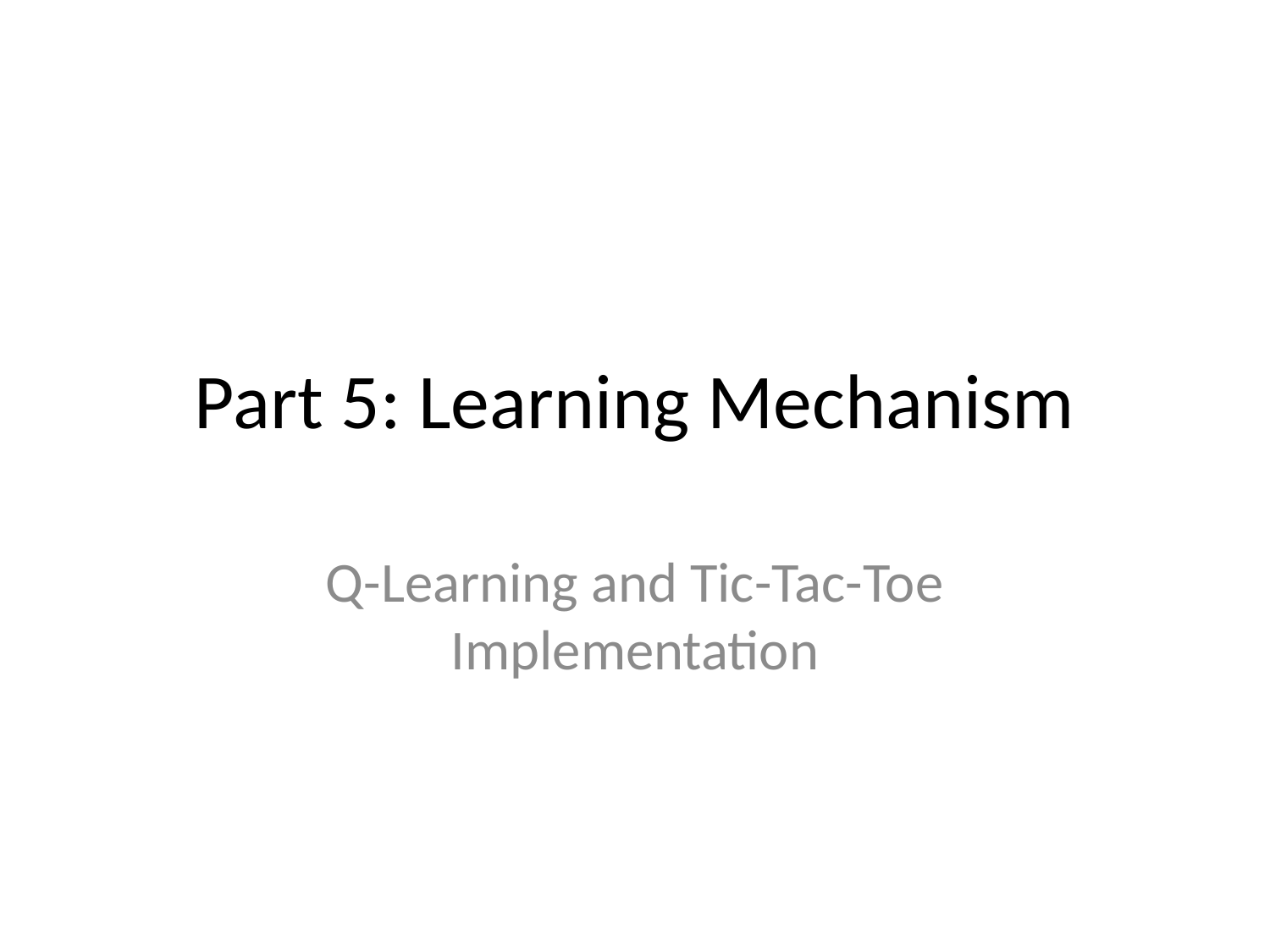

# Part 5: Learning Mechanism
Q-Learning and Tic-Tac-Toe Implementation